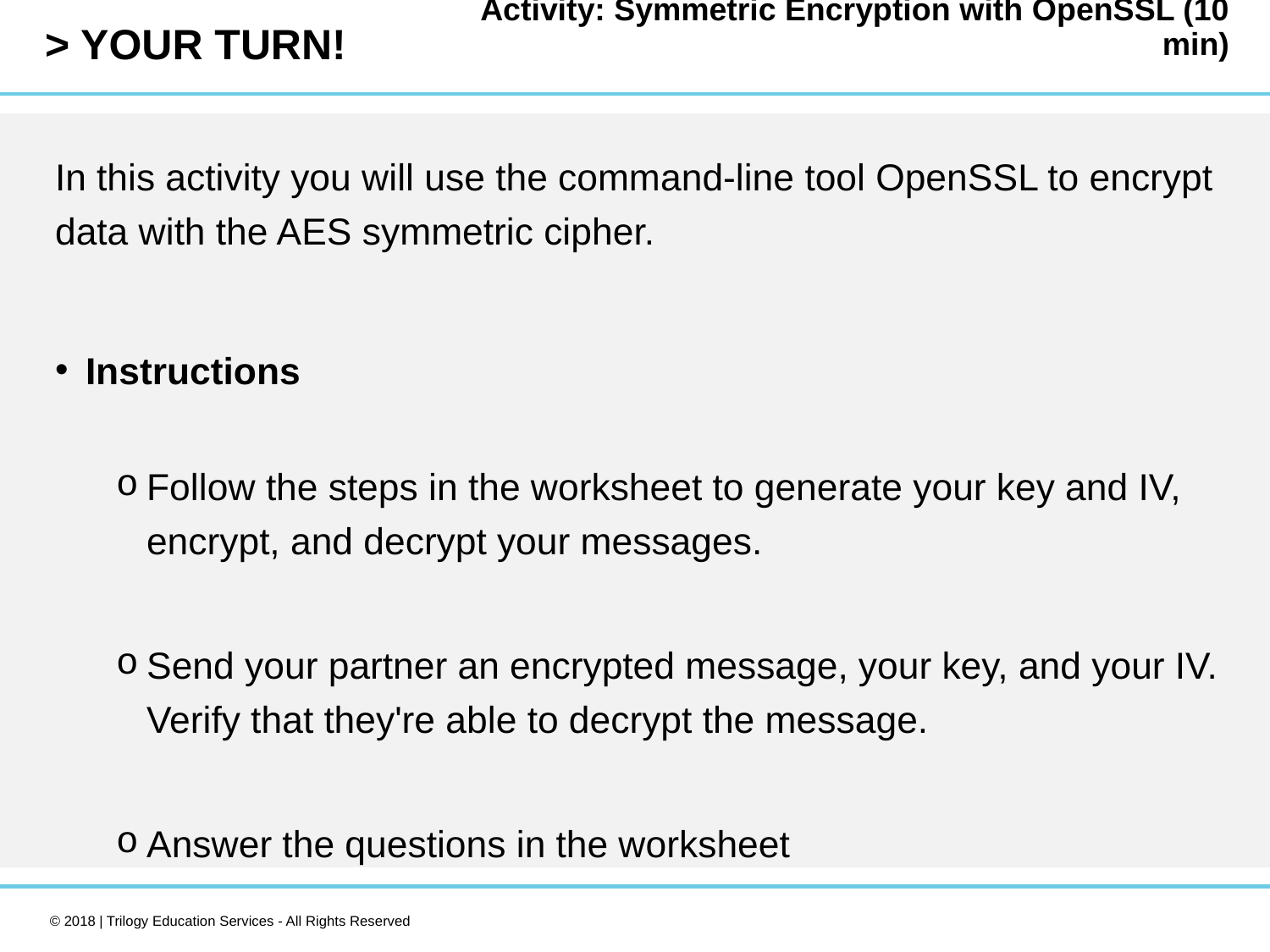

Activity: Symmetric Encryption with OpenSSL (10 min)
In this activity you will use the command-line tool OpenSSL to encrypt data with the AES symmetric cipher.

Instructions
Follow the steps in the worksheet to generate your key and IV, encrypt, and decrypt your messages.

Send your partner an encrypted message, your key, and your IV. Verify that they're able to decrypt the message.

Answer the questions in the worksheet